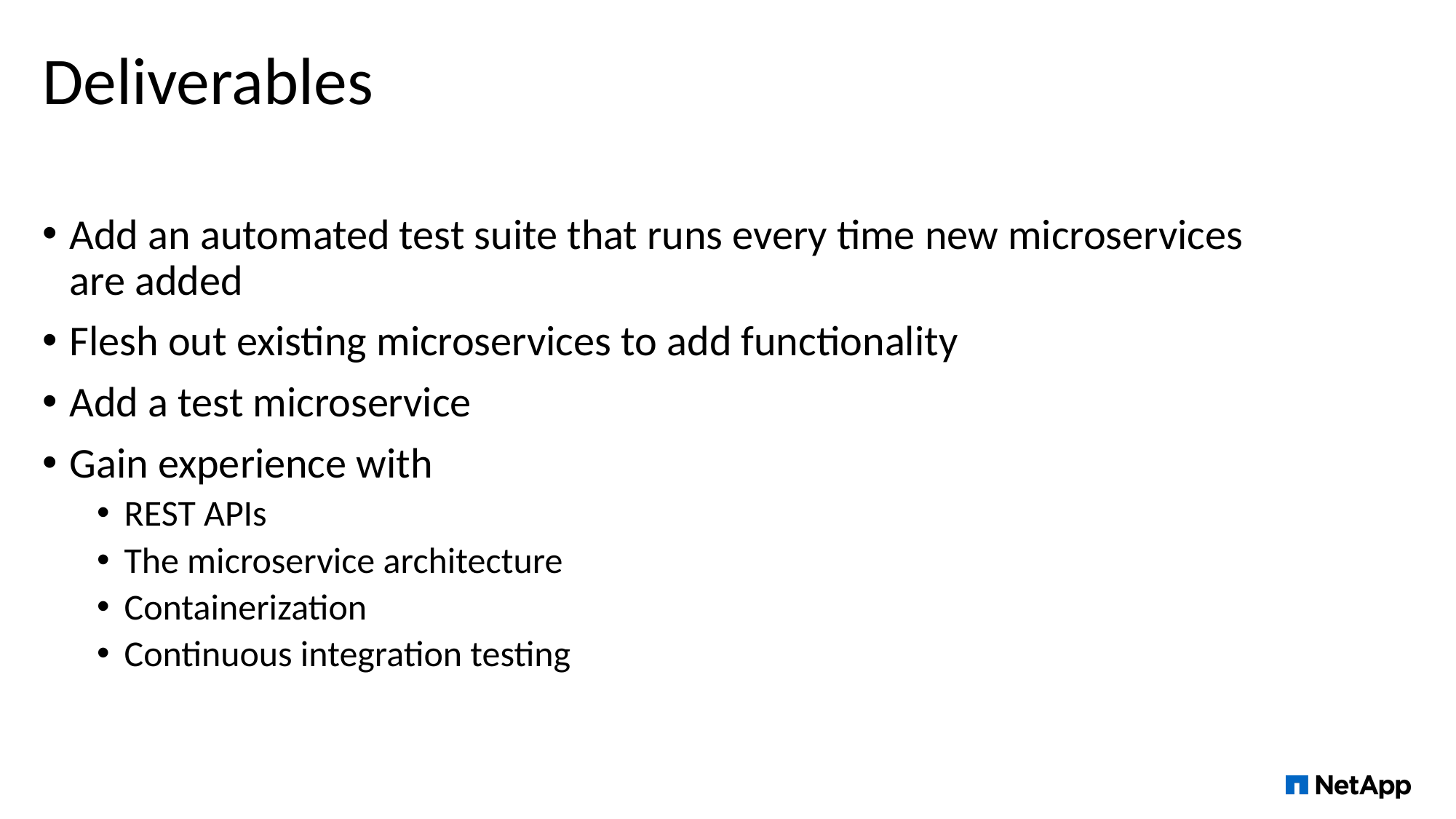

# Deliverables
Add an automated test suite that runs every time new microservices are added
Flesh out existing microservices to add functionality
Add a test microservice
Gain experience with
REST APIs
The microservice architecture
Containerization
Continuous integration testing